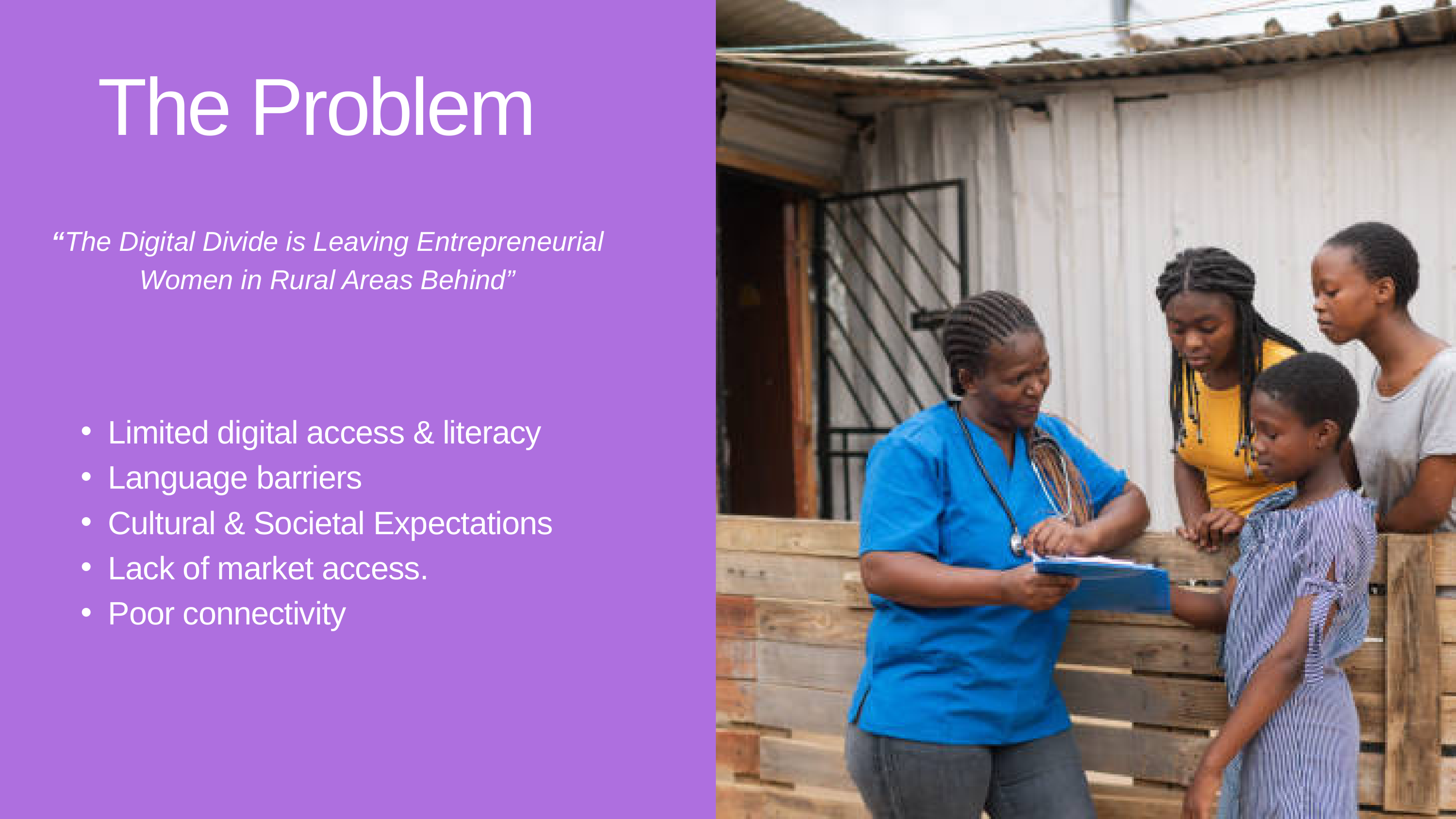

The Problem
“The Digital Divide is Leaving Entrepreneurial Women in Rural Areas Behind”

Limited digital access & literacy
Language barriers
Cultural & Societal Expectations
Lack of market access.
Poor connectivity